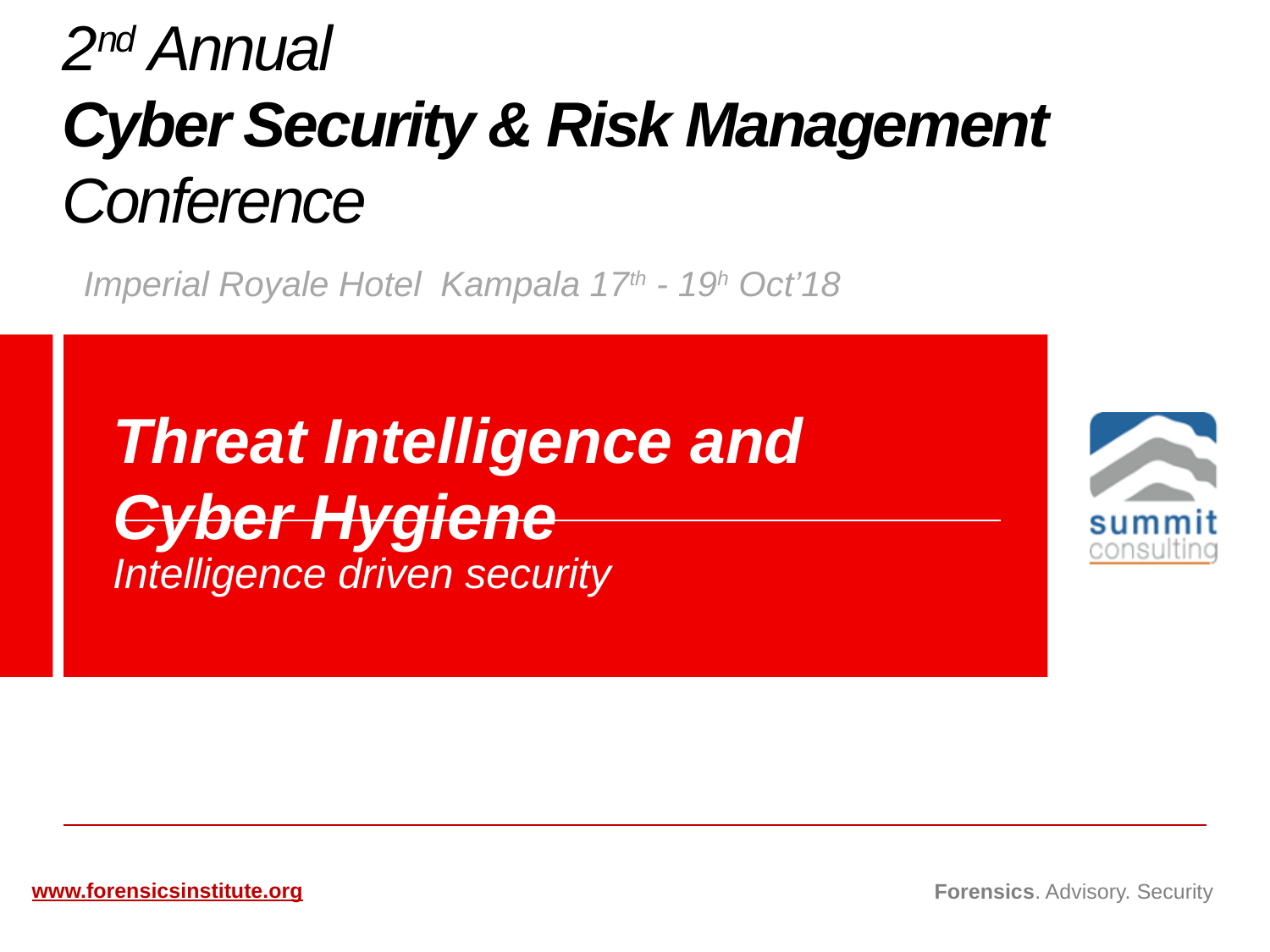

2nd Annual
Cyber Security & Risk Management
Conference
Imperial Royale Hotel  Kampala 17th - 19h Oct’18
# Threat Intelligence and Cyber Hygiene
Intelligence driven security
www.forensicsinstitute.org
Forensics. Advisory. Security